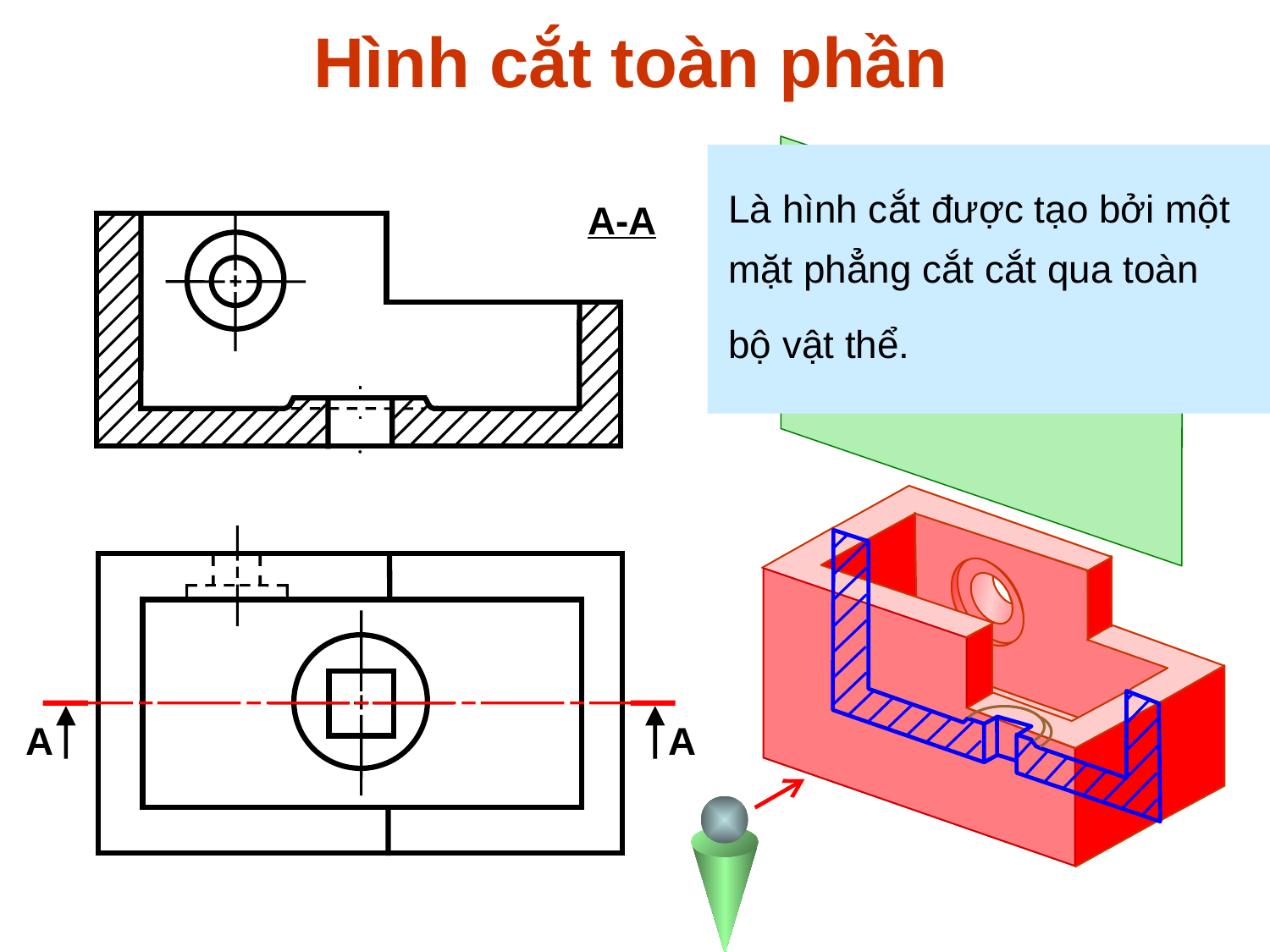

Hình cắt toàn phần

Là hình cắt được tạo bởi một mặt phẳng cắt cắt qua toàn bộ vật thể.
A-A

A

A